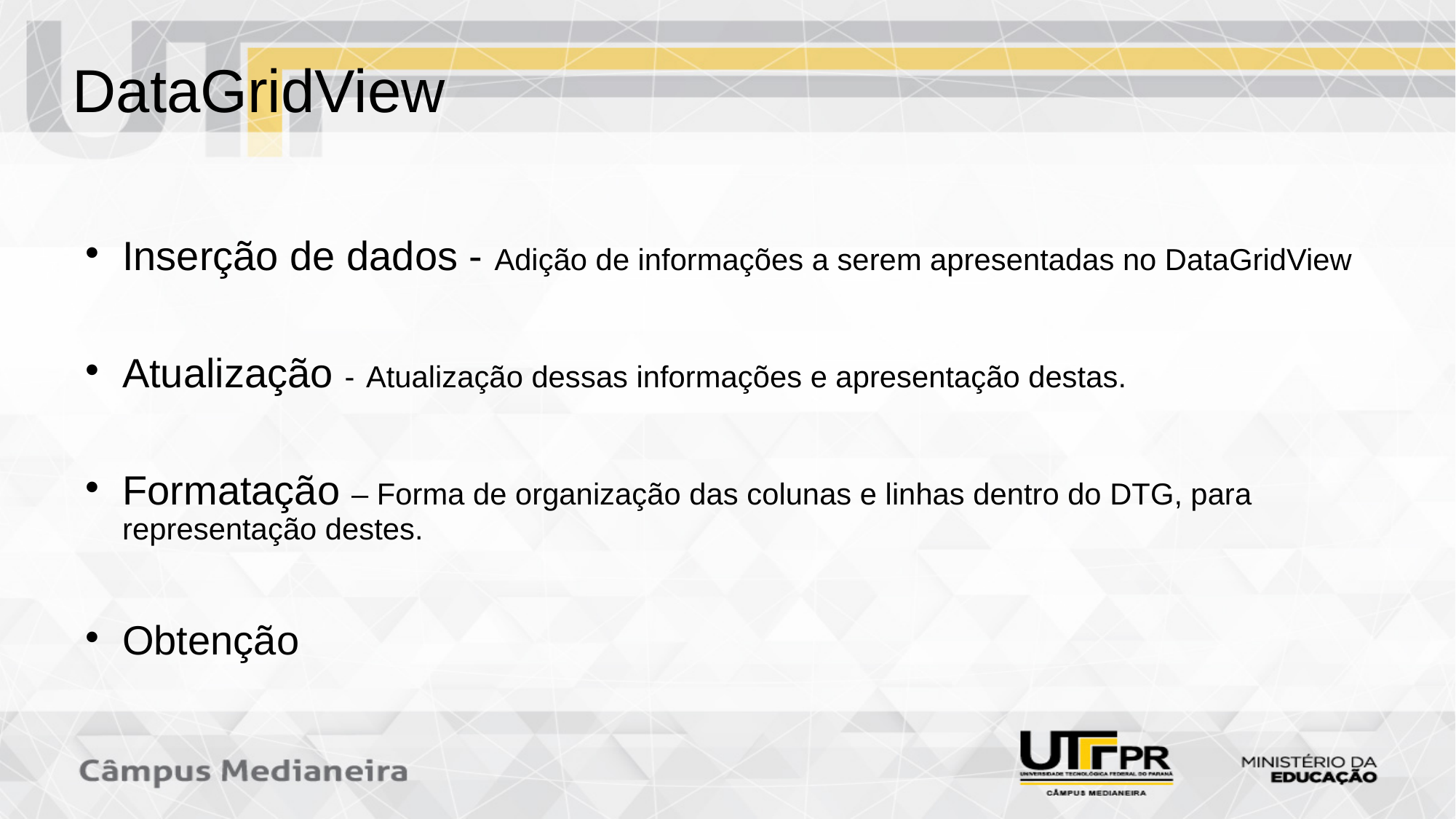

# DataGridView

Inserção de dados - Adição de informações a serem apresentadas no DataGridView

Atualização - Atualização dessas informações e apresentação destas.

Formatação – Forma de organização das colunas e linhas dentro do DTG, para representação destes.

Obtenção